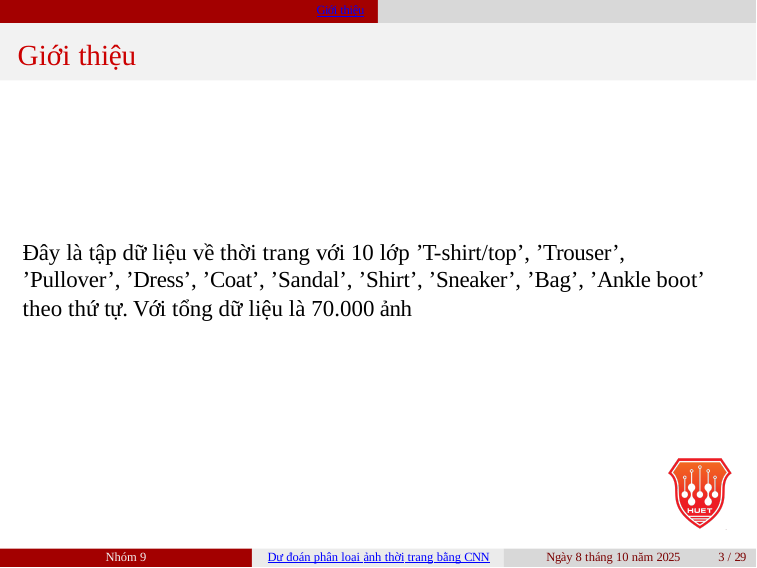

Giới thiệu
# Giới thiệu
Đây là tập dữ liệu về thời trang với 10 lớp ’T-shirt/top’, ’Trouser’, ’Pullover’, ’Dress’, ’Coat’, ’Sandal’, ’Shirt’, ’Sneaker’, ’Bag’, ’Ankle boot’ theo thứ tự. Với tổng dữ liệu là 70.000 ảnh
Nhóm 9
Dự đoán phân loại ảnh thời trang bằng CNN
Ngày 8 tháng 10 năm 2025
3 / 29